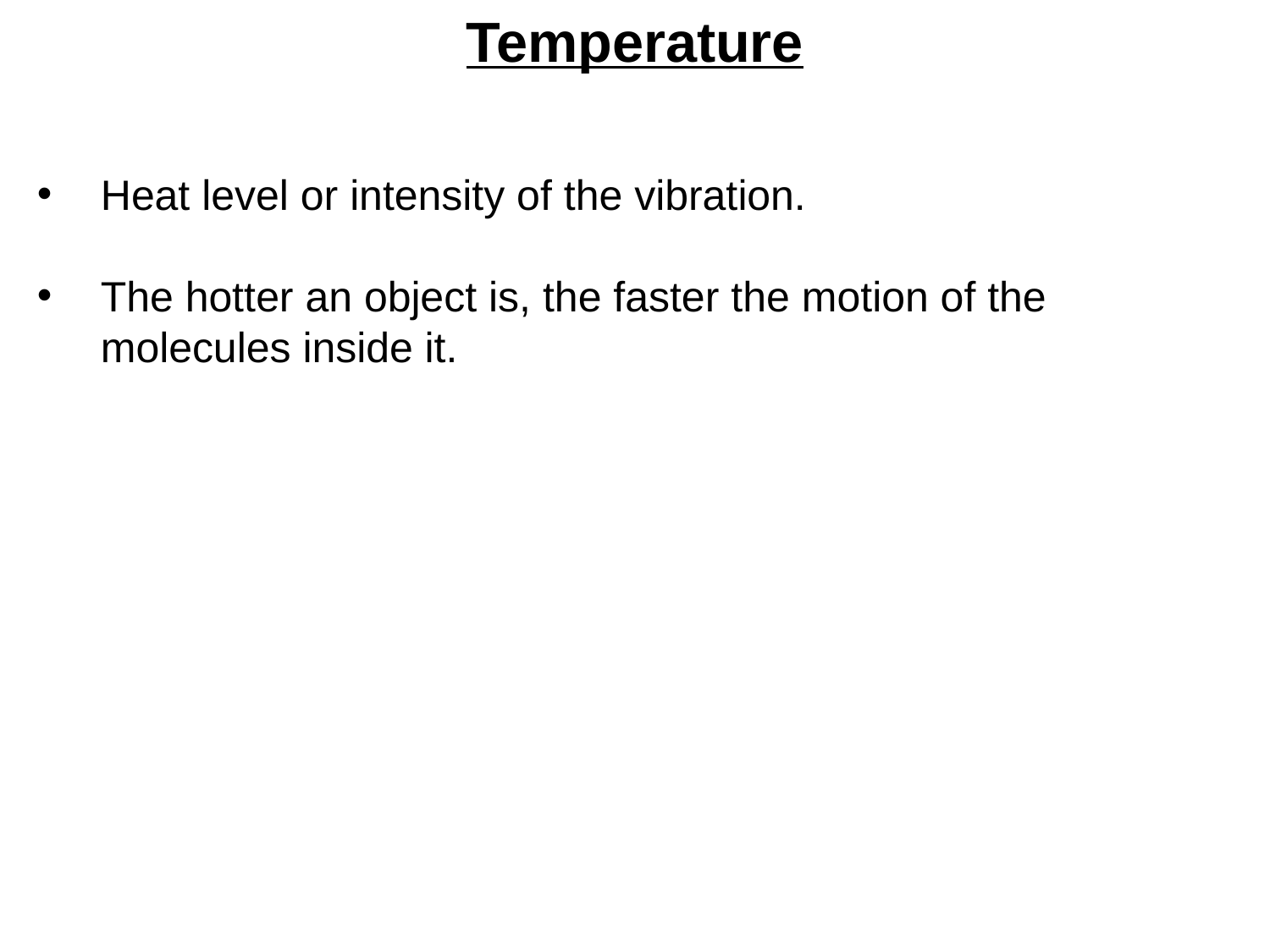

Temperature
Heat level or intensity of the vibration.

The hotter an object is, the faster the motion of the molecules inside it.